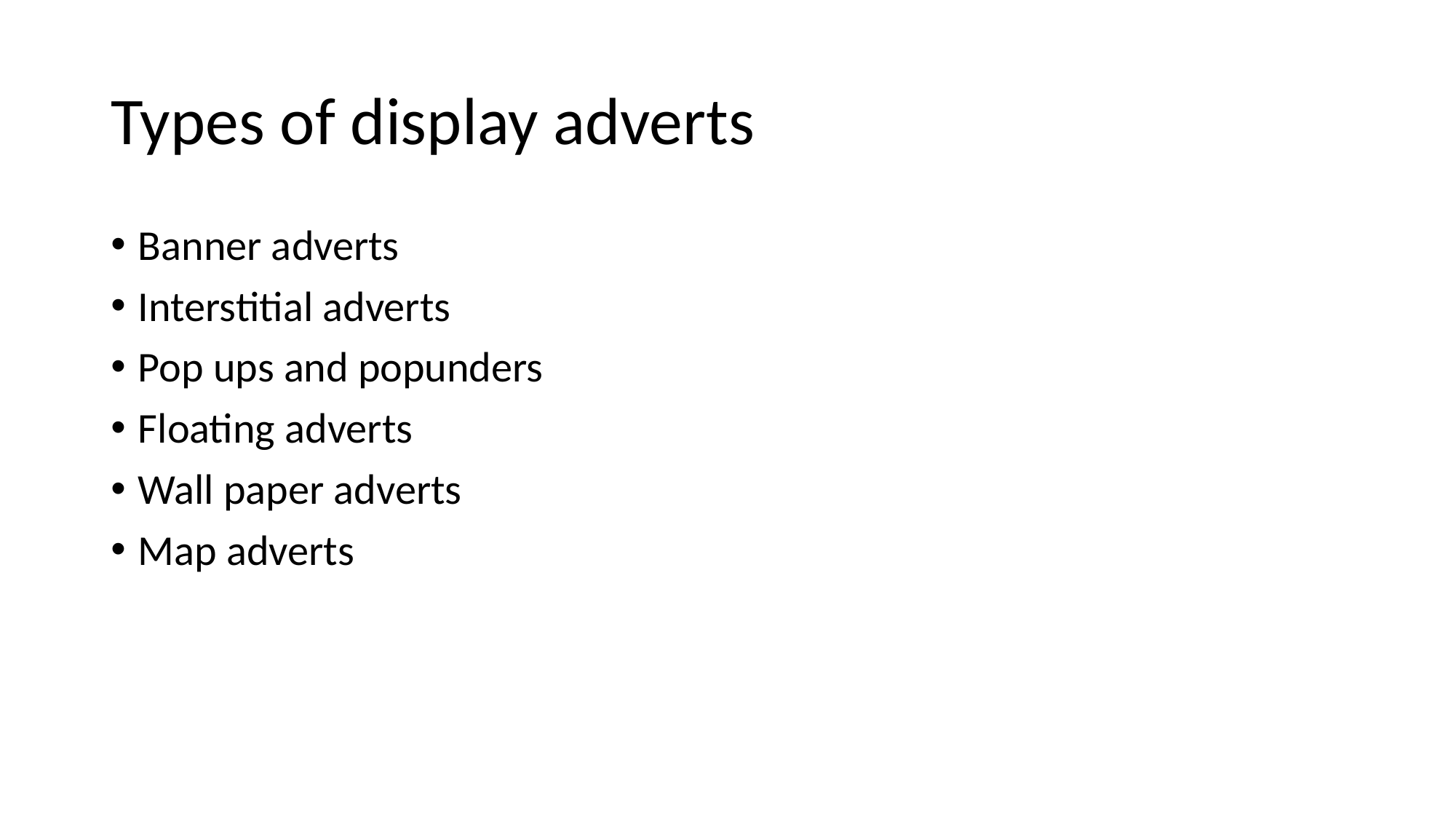

# Types of display adverts
Banner adverts
Interstitial adverts
Pop ups and popunders
Floating adverts
Wall paper adverts
Map adverts